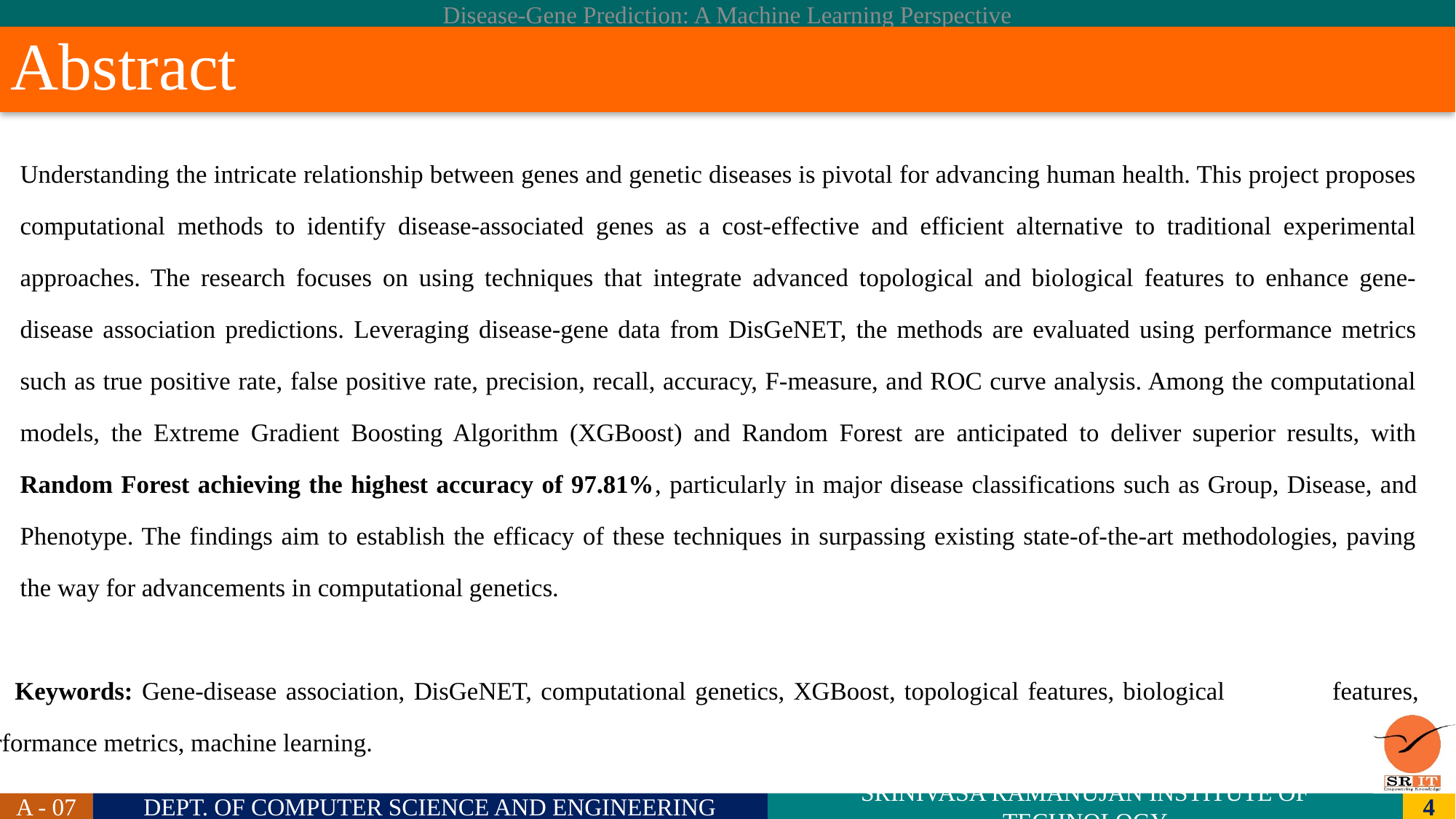

# Abstract
Understanding the intricate relationship between genes and genetic diseases is pivotal for advancing human health. This project proposes computational methods to identify disease-associated genes as a cost-effective and efficient alternative to traditional experimental approaches. The research focuses on using techniques that integrate advanced topological and biological features to enhance gene-disease association predictions. Leveraging disease-gene data from DisGeNET, the methods are evaluated using performance metrics such as true positive rate, false positive rate, precision, recall, accuracy, F-measure, and ROC curve analysis. Among the computational models, the Extreme Gradient Boosting Algorithm (XGBoost) and Random Forest are anticipated to deliver superior results, with Random Forest achieving the highest accuracy of 97.81%, particularly in major disease classifications such as Group, Disease, and Phenotype. The findings aim to establish the efficacy of these techniques in surpassing existing state-of-the-art methodologies, paving the way for advancements in computational genetics.

     Keywords: Gene-disease association, DisGeNET, computational genetics, XGBoost, topological features, biological           	features, performance metrics, machine learning.